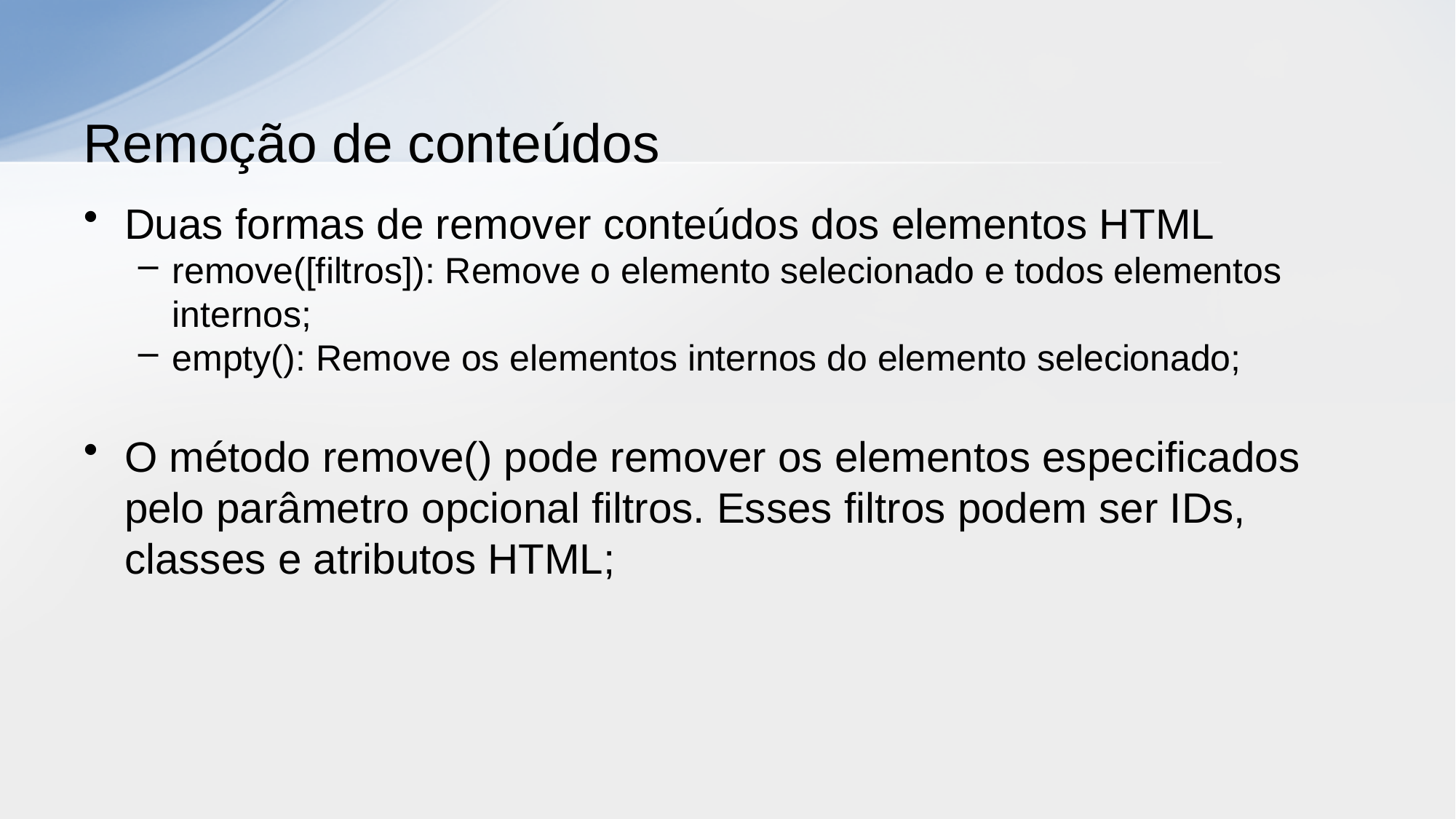

# Remoção de conteúdos
Duas formas de remover conteúdos dos elementos HTML
remove([filtros]): Remove o elemento selecionado e todos elementos internos;
empty(): Remove os elementos internos do elemento selecionado;

O método remove() pode remover os elementos especificados pelo parâmetro opcional filtros. Esses filtros podem ser IDs, classes e atributos HTML;